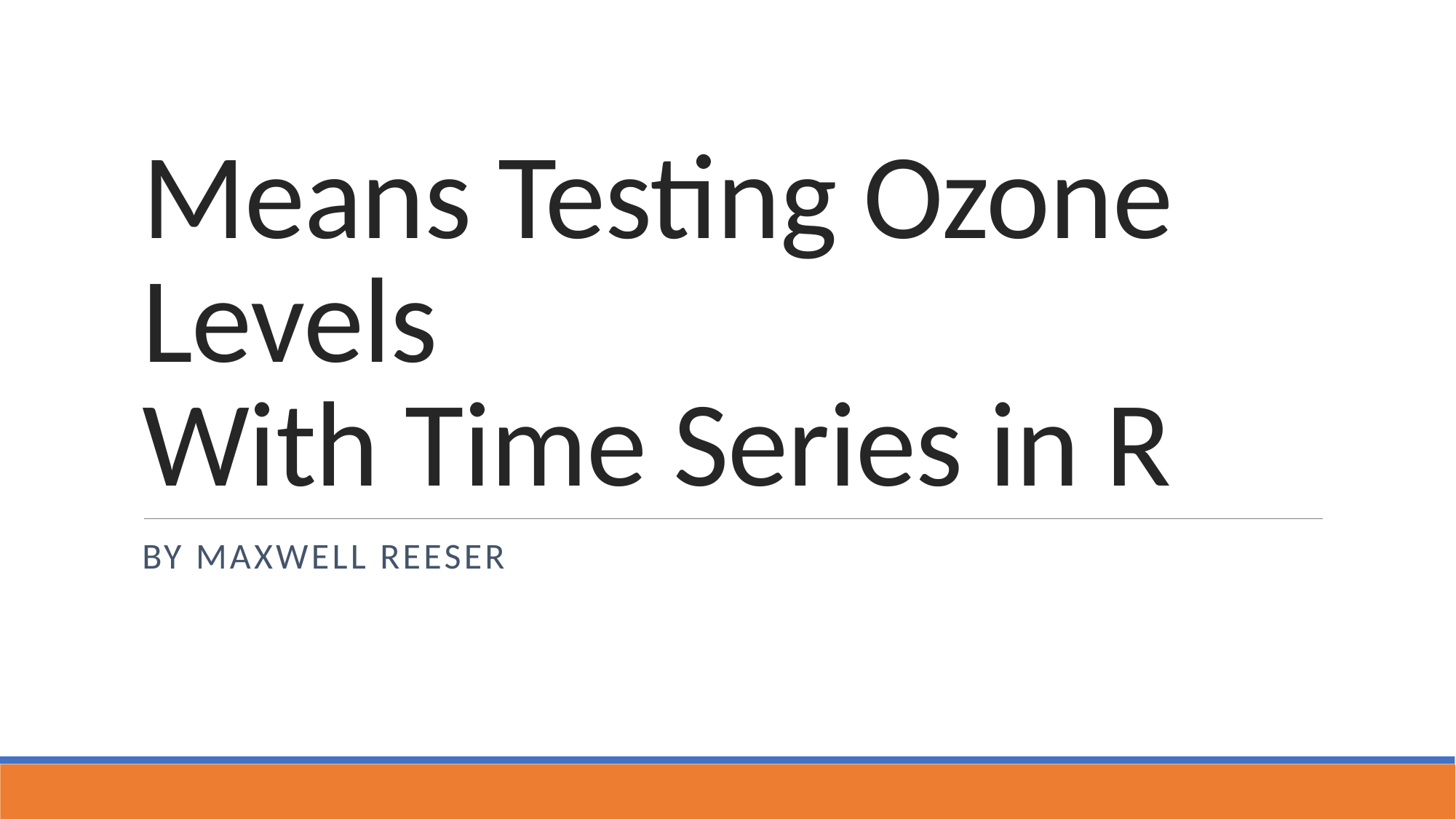

# Means Testing Ozone Levels With Time Series in R
By Maxwell Reeser